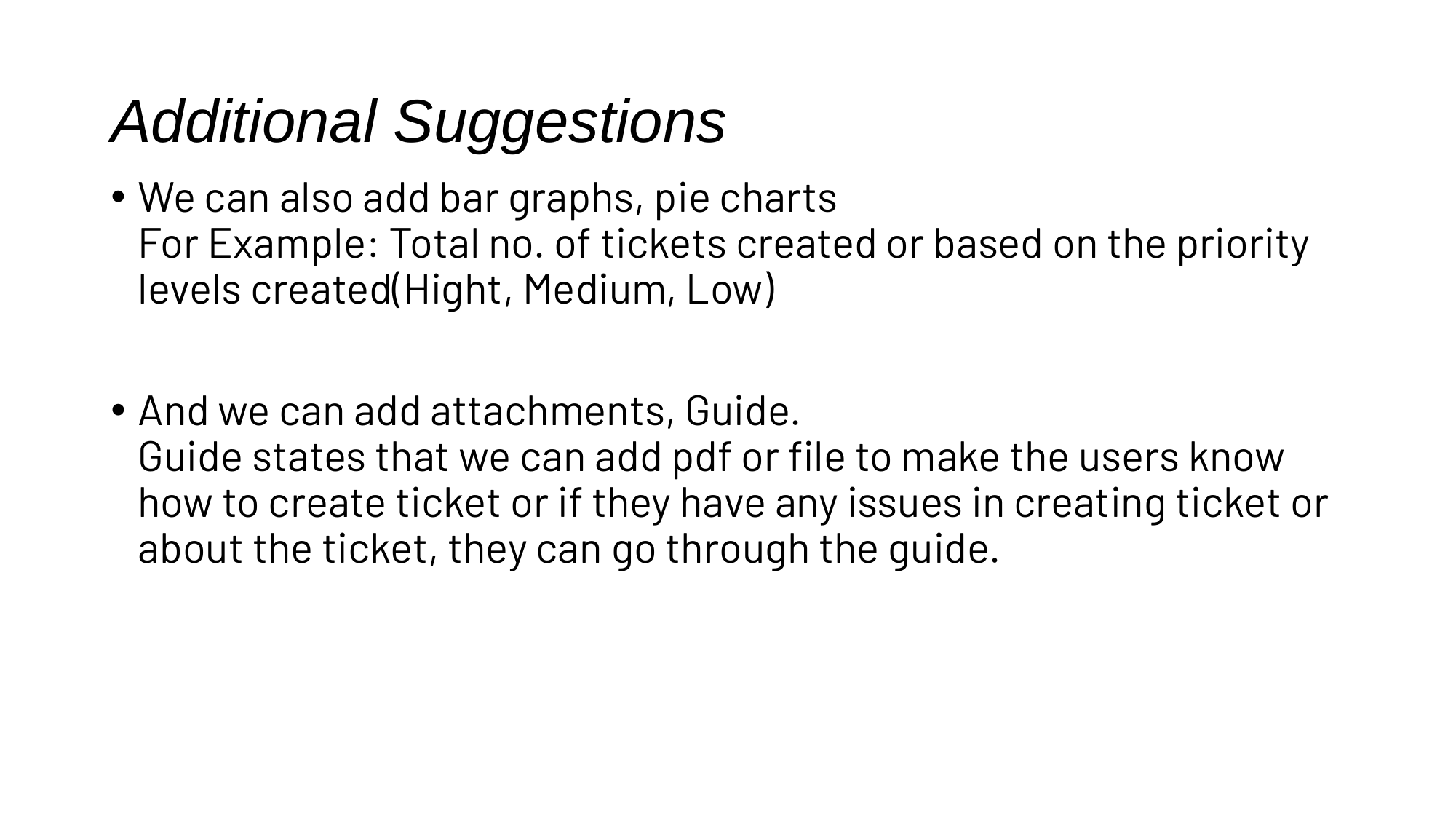

# Additional Suggestions
We can also add bar graphs, pie charts
For Example: Total no. of tickets created or based on the priority levels created(Hight, Medium, Low)

And we can add attachments, Guide.
Guide states that we can add pdf or file to make the users know how to create ticket or if they have any issues in creating ticket or about the ticket, they can go through the guide.